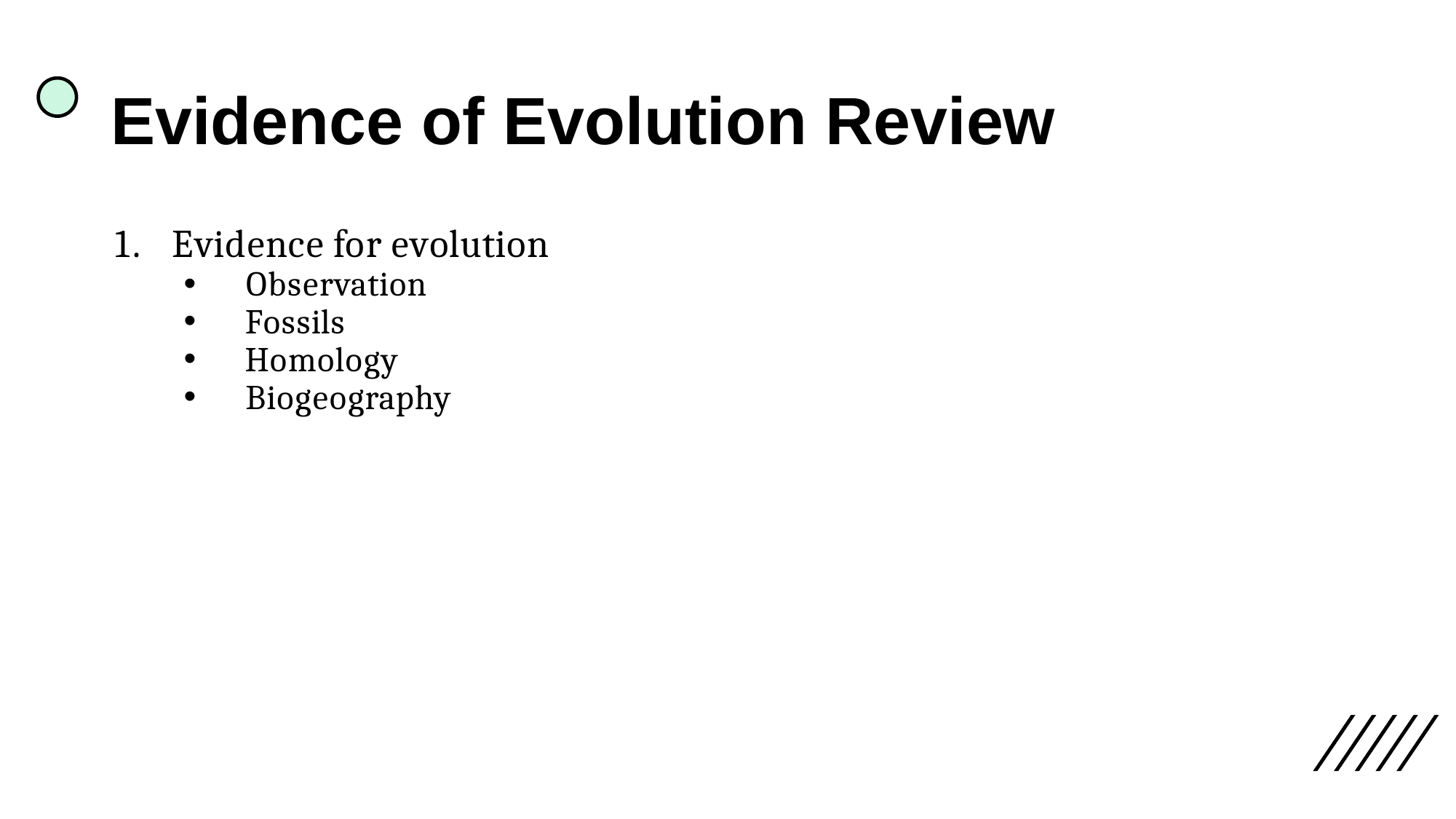

# Evidence of Evolution Review
Evidence for evolution
Observation
Fossils
Homology
Biogeography